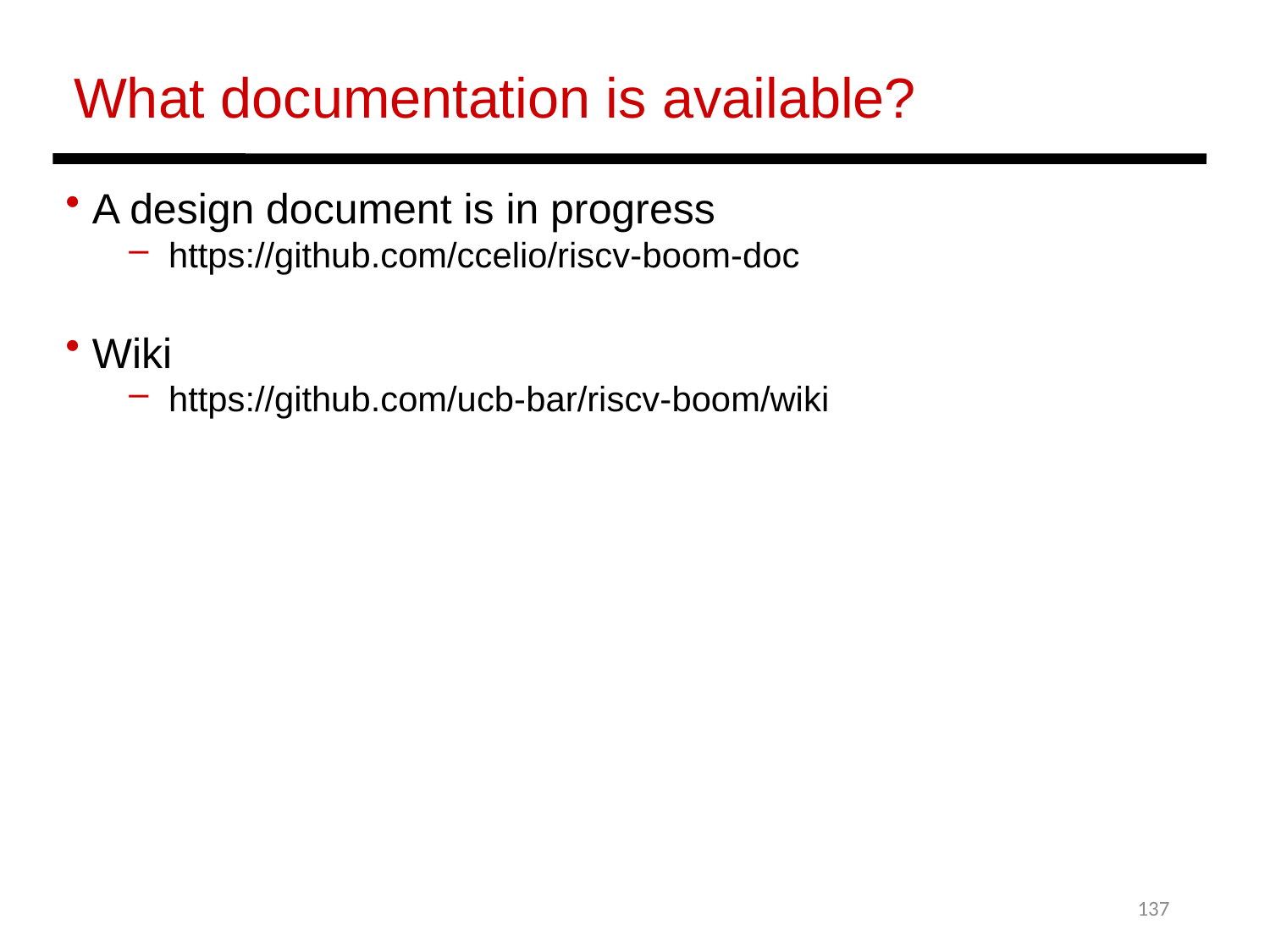

What documentation is available?

 A design document is in progress
https://github.com/ccelio/riscv-­boom-­doc

 Wiki
https://github.com/ucb-­bar/riscv-­boom/wiki
137